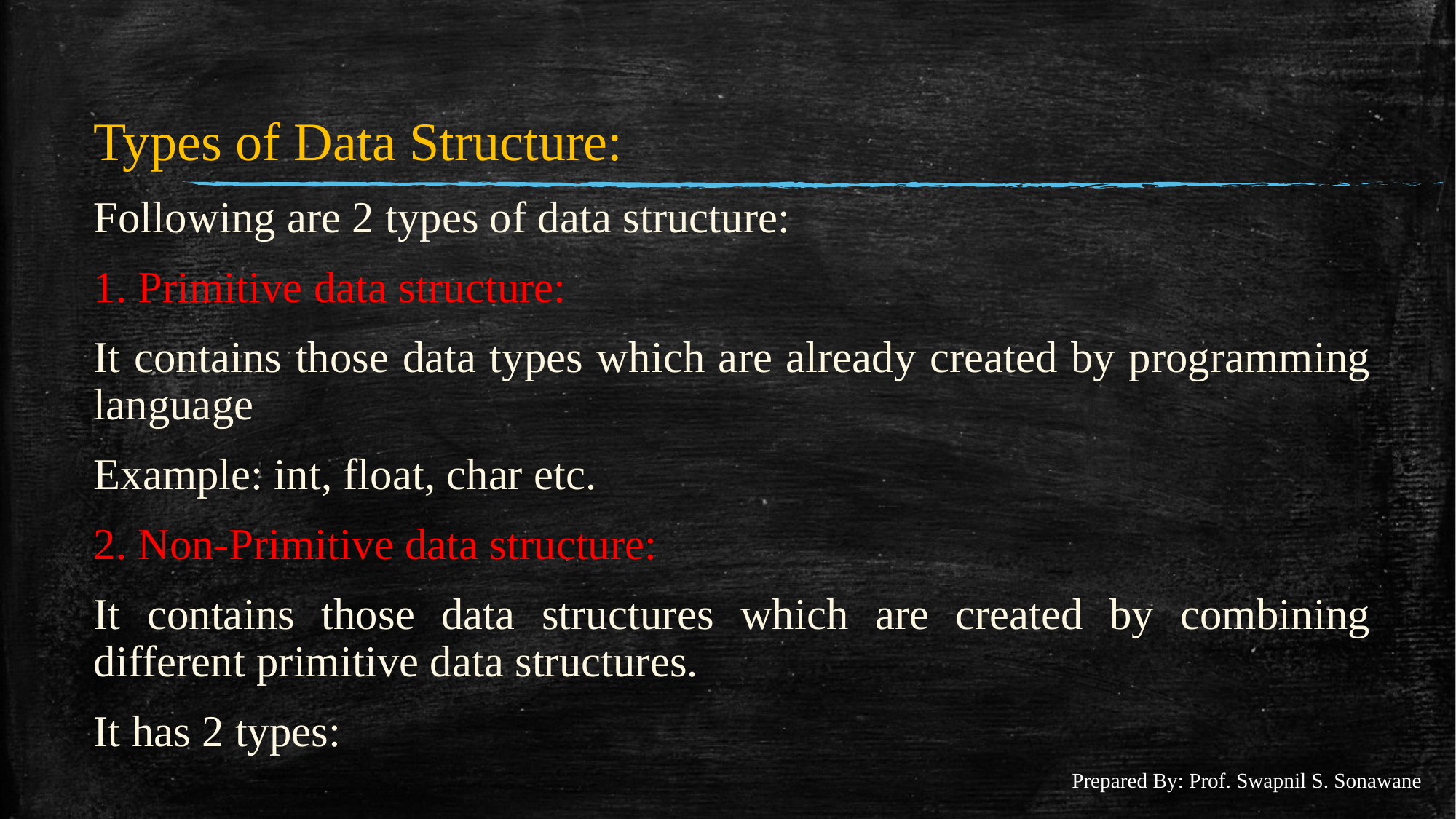

#
Types of Data Structure:
Following are 2 types of data structure:
1. Primitive data structure:
It contains those data types which are already created by programming language
Example: int, float, char etc.
2. Non-Primitive data structure:
It contains those data structures which are created by combining different primitive data structures.
It has 2 types:

Prepared By: Prof. Swapnil S. Sonawane